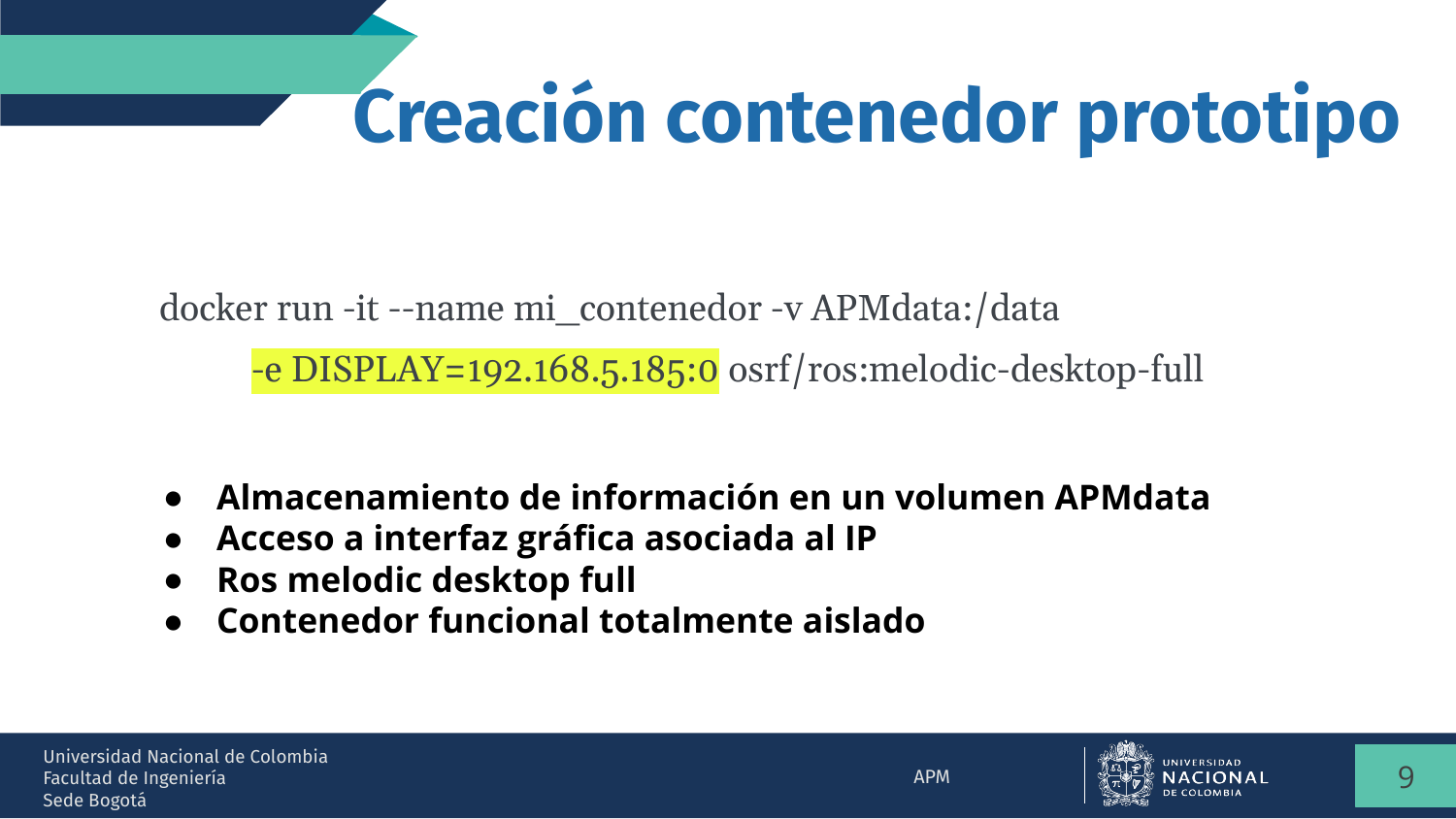

Creación contenedor prototipo

docker run -it --name mi_contenedor -v APMdata:/data                            -e DISPLAY=192.168.5.185:0 osrf/ros:melodic-desktop-full
Almacenamiento de información en un volumen APMdata
Acceso a interfaz gráfica asociada al IP
Ros melodic desktop full
Contenedor funcional totalmente aislado
9